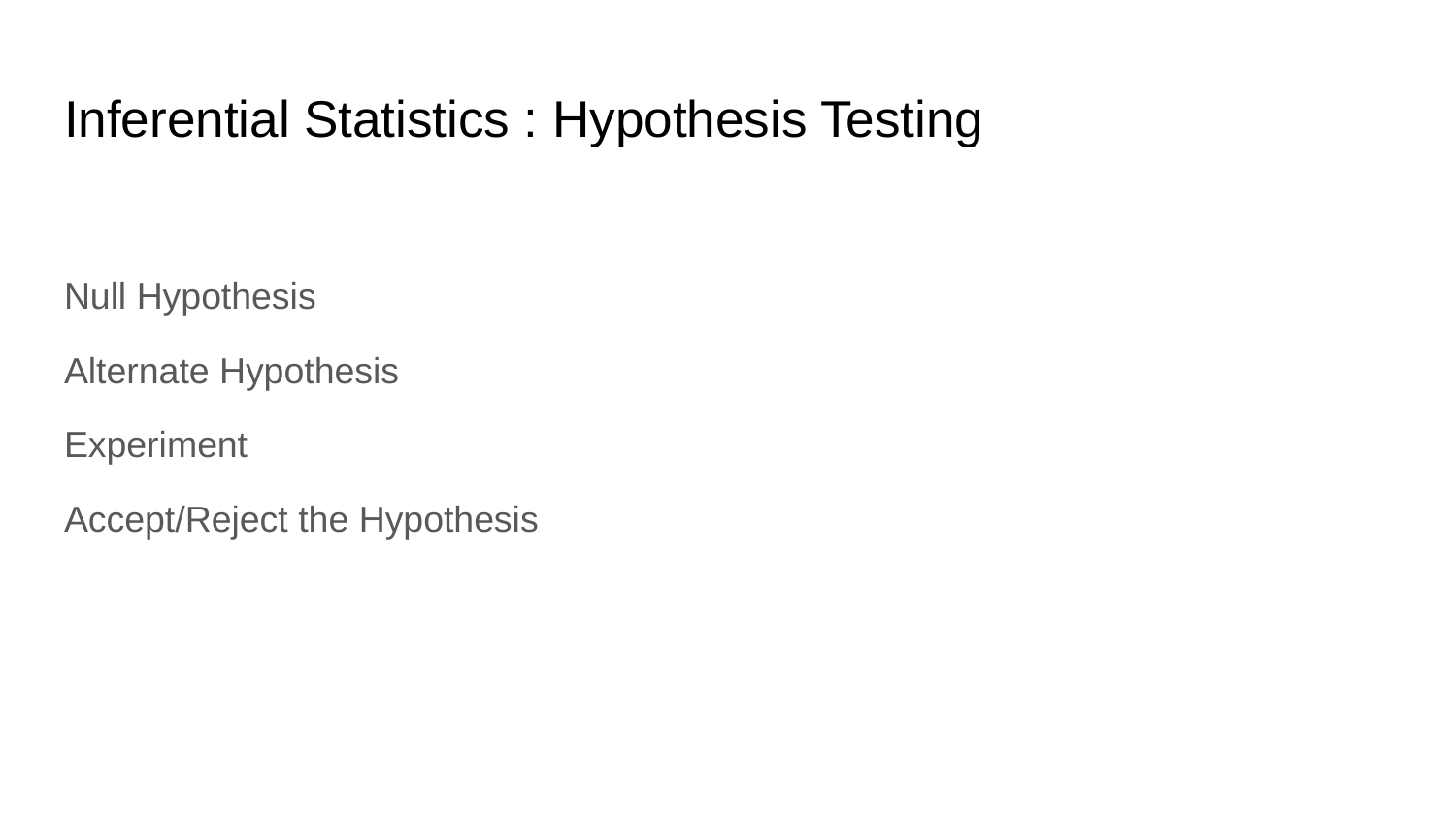

# Inferential Statistics : Hypothesis Testing

Null Hypothesis
Alternate Hypothesis
Experiment
Accept/Reject the Hypothesis